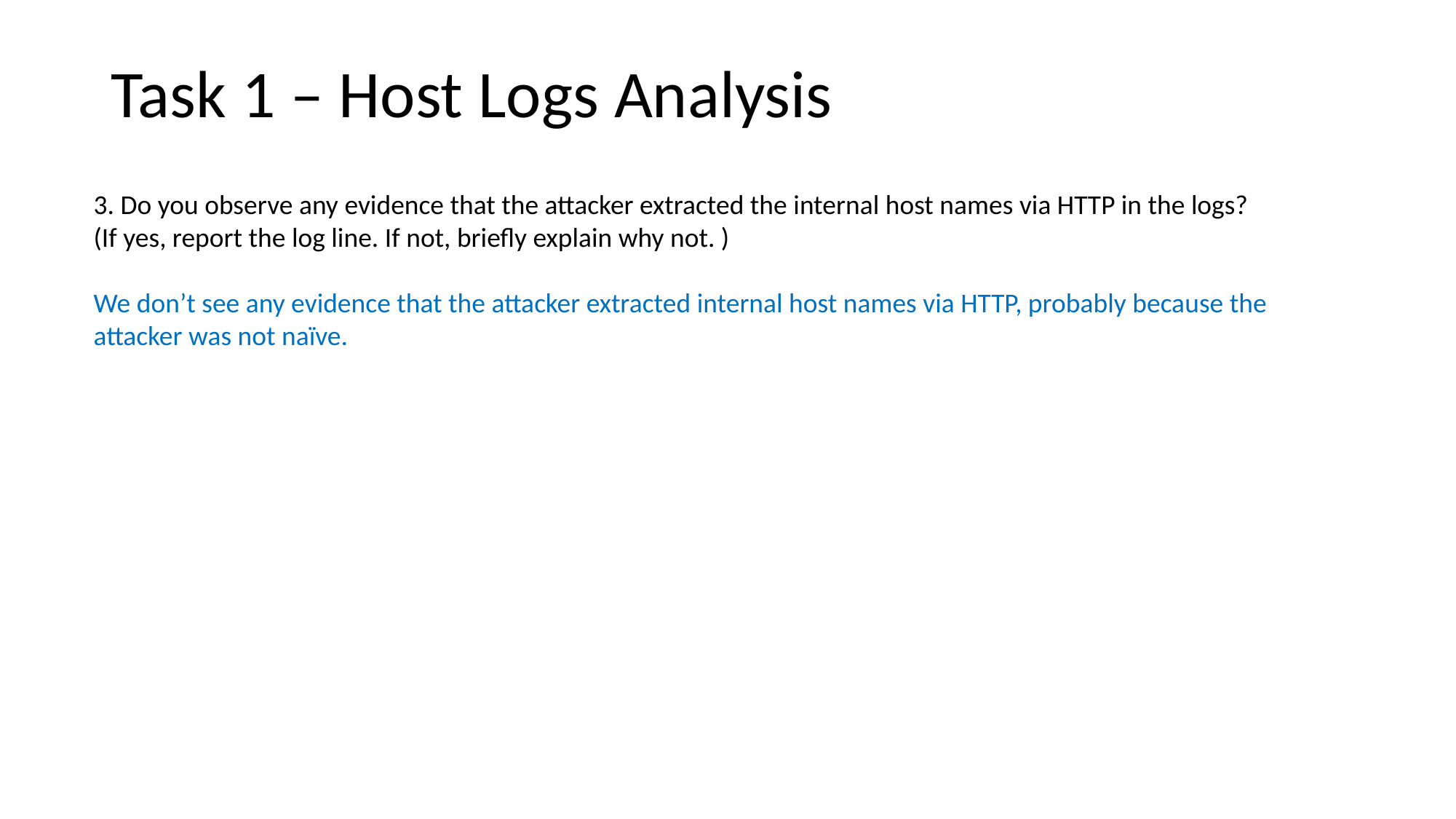

# Task 1 – Host Logs Analysis
3. Do you observe any evidence that the attacker extracted the internal host names via HTTP in the logs? (If yes, report the log line. If not, briefly explain why not. )

We don’t see any evidence that the attacker extracted internal host names via HTTP, probably because the attacker was not naïve.